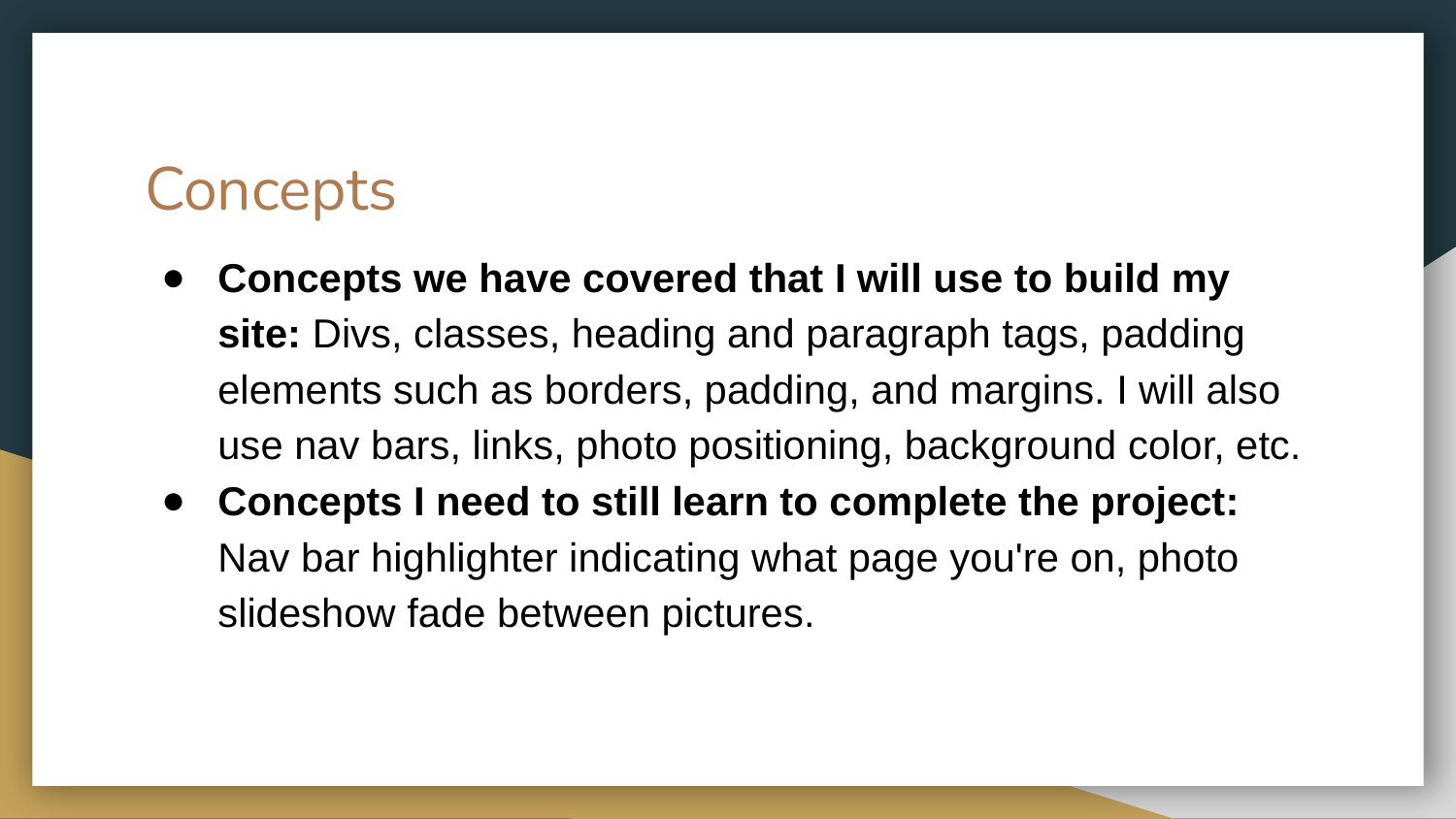

# Concepts
Concepts we have covered that I will use to build my site: Divs, classes, heading and paragraph tags, padding elements such as borders, padding, and margins. I will also use nav bars, links, photo positioning, background color, etc.
Concepts I need to still learn to complete the project: Nav bar highlighter indicating what page you're on, photo slideshow fade between pictures.